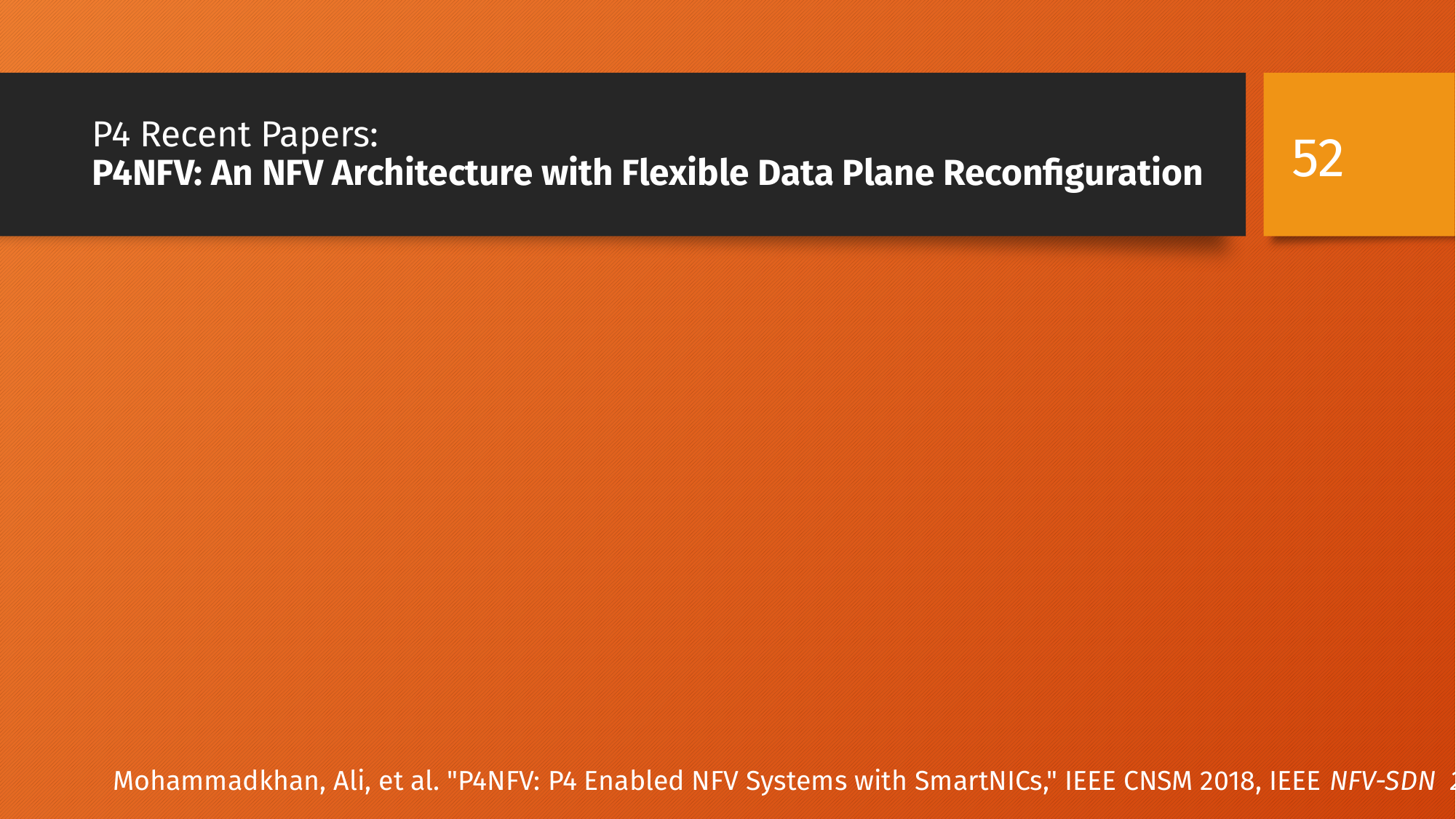

52
# P4 Recent Papers: P4NFV: An NFV Architecture with Flexible Data Plane Reconfiguration

Mohammadkhan, Ali, et al. "P4NFV: P4 Enabled NFV Systems with SmartNICs," IEEE CNSM 2018, IEEE NFV-SDN  2019,